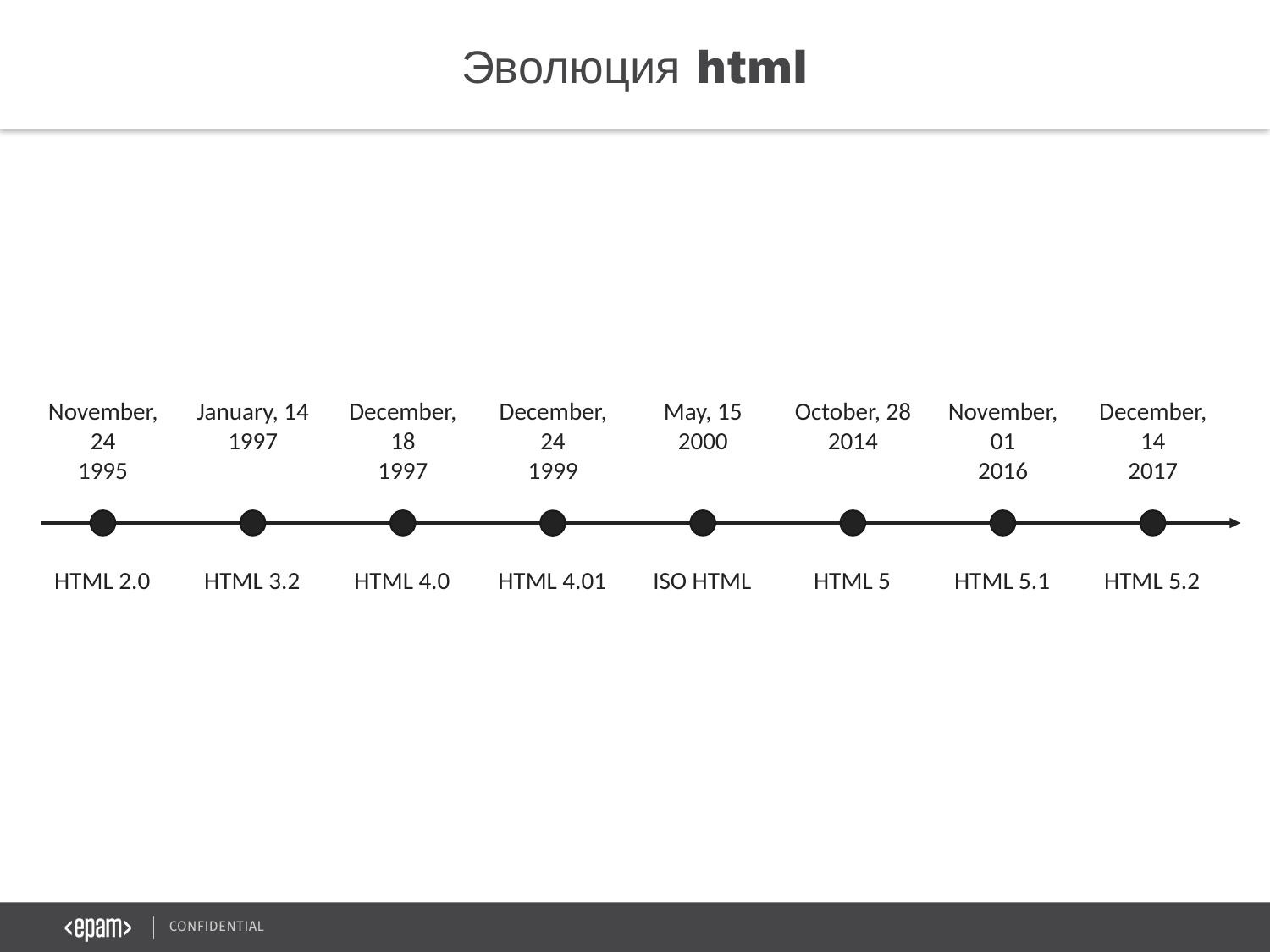

Эволюция html
November, 24
1995
January, 14
1997
December, 18
1997
December, 24
1999
May, 15
2000
October, 28
2014
November, 01
2016
December, 14
2017

HTML 2.0
HTML 3.2
HTML 4.0
HTML 4.01
ISO HTML
HTML 5
HTML 5.1
HTML 5.2
3